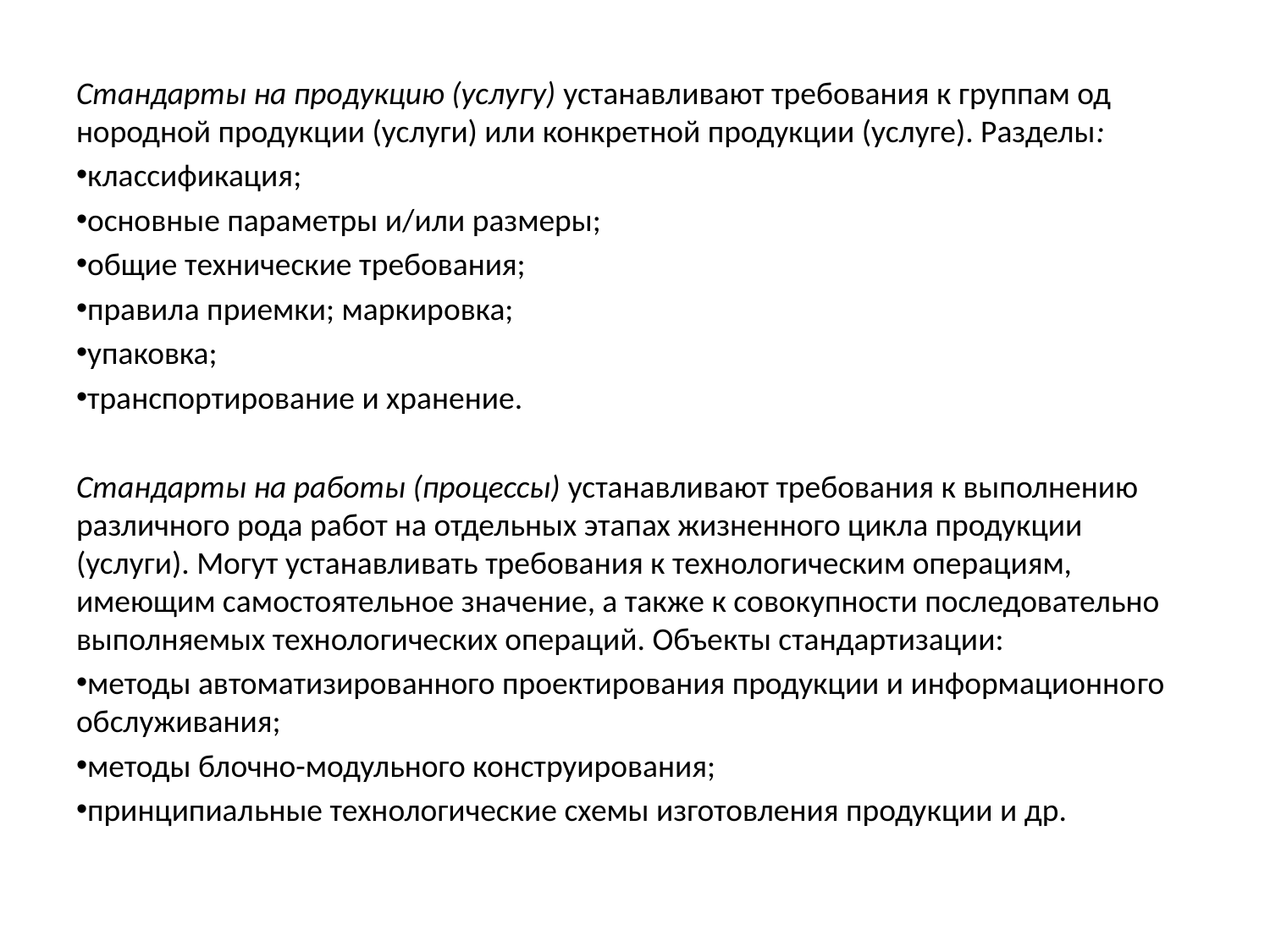

Стандарты на продукцию (услугу) устанавливают требования к группам од­нородной продукции (услуги) или конкретной продукции (услуге). Разделы:
классификация;
основные параметры и/или размеры;
общие технические требования;
правила приемки; маркировка;
упаковка;
транспортирование и хранение.

Стандарты на работы (процессы) устанавливают требования к выполнению различного рода работ на отдельных этапах жизненного цикла продукции (услуги). Могут устанавливать требования к технологическим операциям, имеющим са­мостоятельное значение, а также к совокупности последовательно выполняе­мых технологических операций. Объекты стандартизации:
методы автоматизированного проектирования продукции и информационно­го обслуживания;
методы блочно-модульного конструирования;
принципиальные технологические схемы изготовления продукции и др.